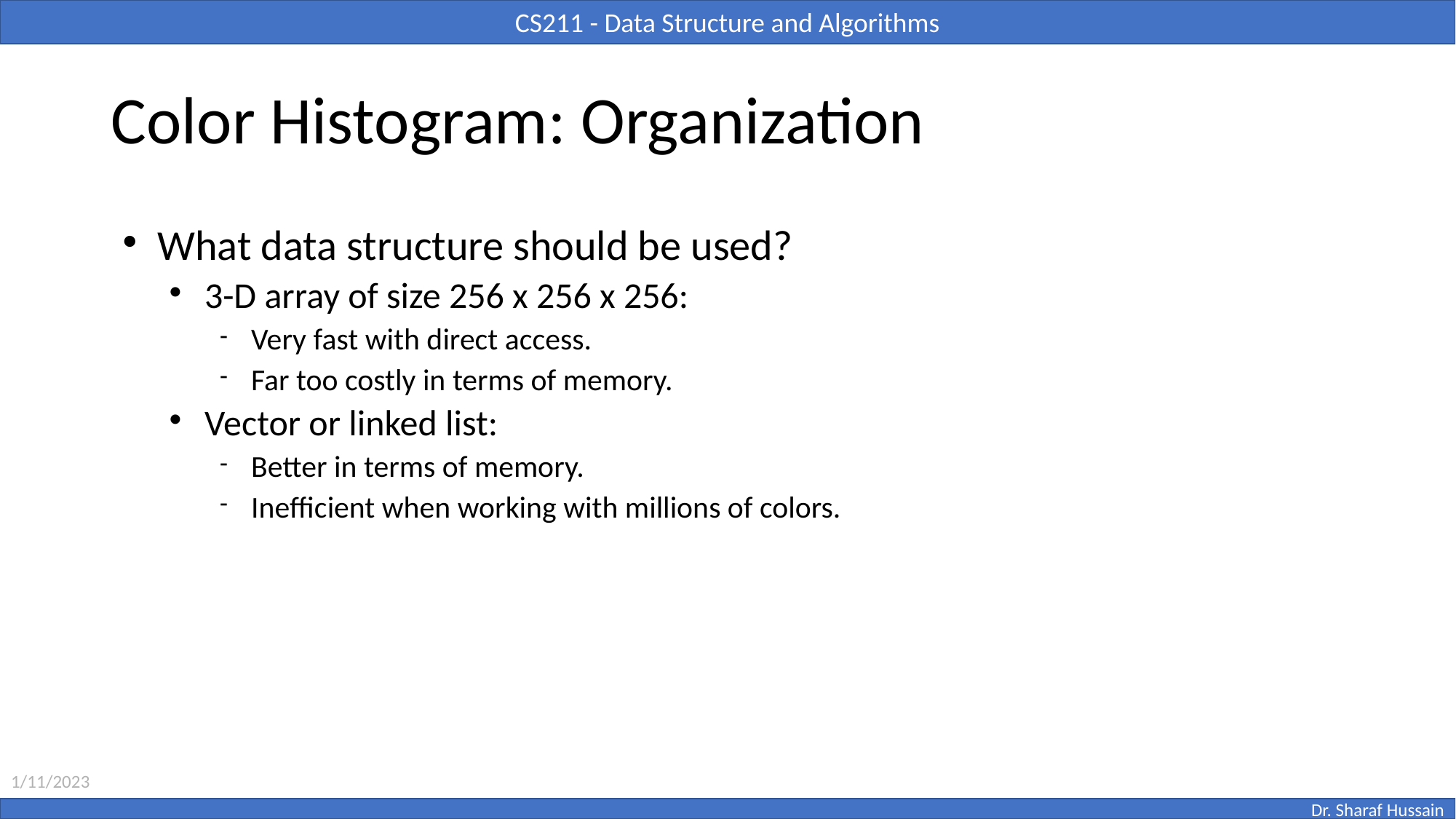

# Color Histogram: Organization
What data structure should be used?
3-D array of size 256 x 256 x 256:
Very fast with direct access.
Far too costly in terms of memory.
Vector or linked list:
Better in terms of memory.
Inefficient when working with millions of colors.
1/11/2023